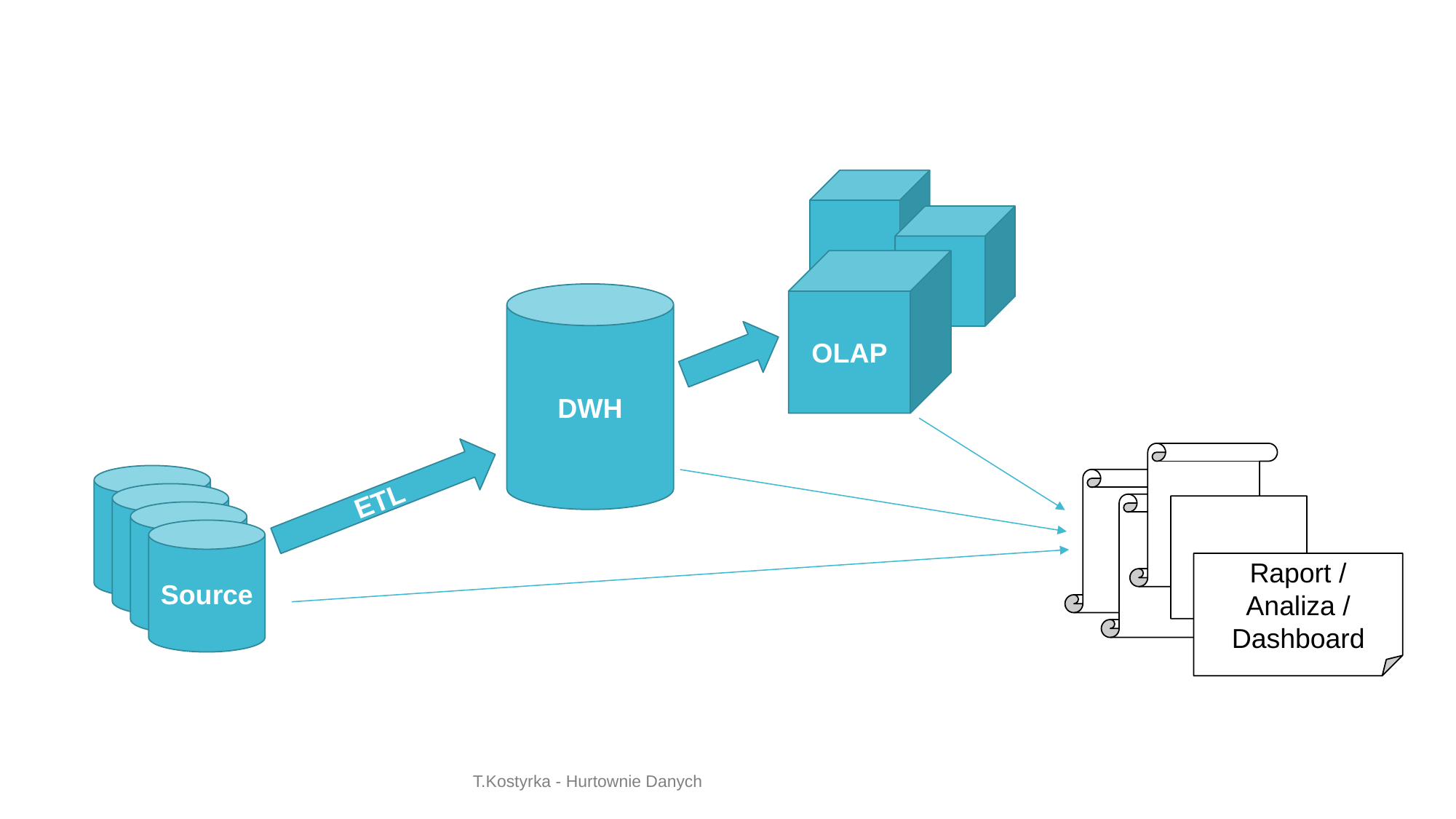

OLAP
DWH

ETL

Source
Raport / Analiza / Dashboard
T.Kostyrka - Hurtownie Danych